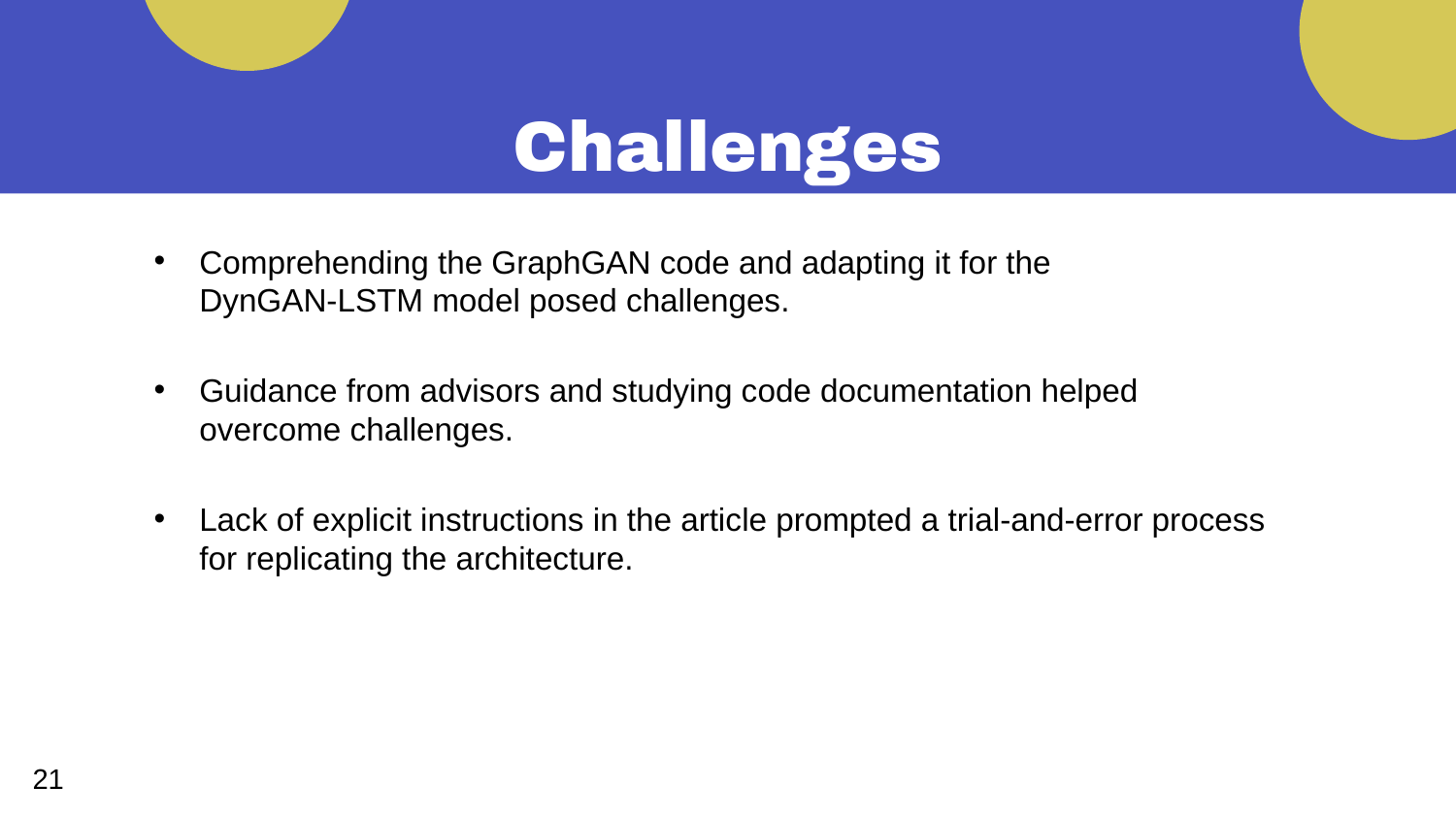

# Challenges
Comprehending the GraphGAN code and adapting it for the DynGAN-LSTM model posed challenges.
Guidance from advisors and studying code documentation helped overcome challenges.
Lack of explicit instructions in the article prompted a trial-and-error process for replicating the architecture.
21